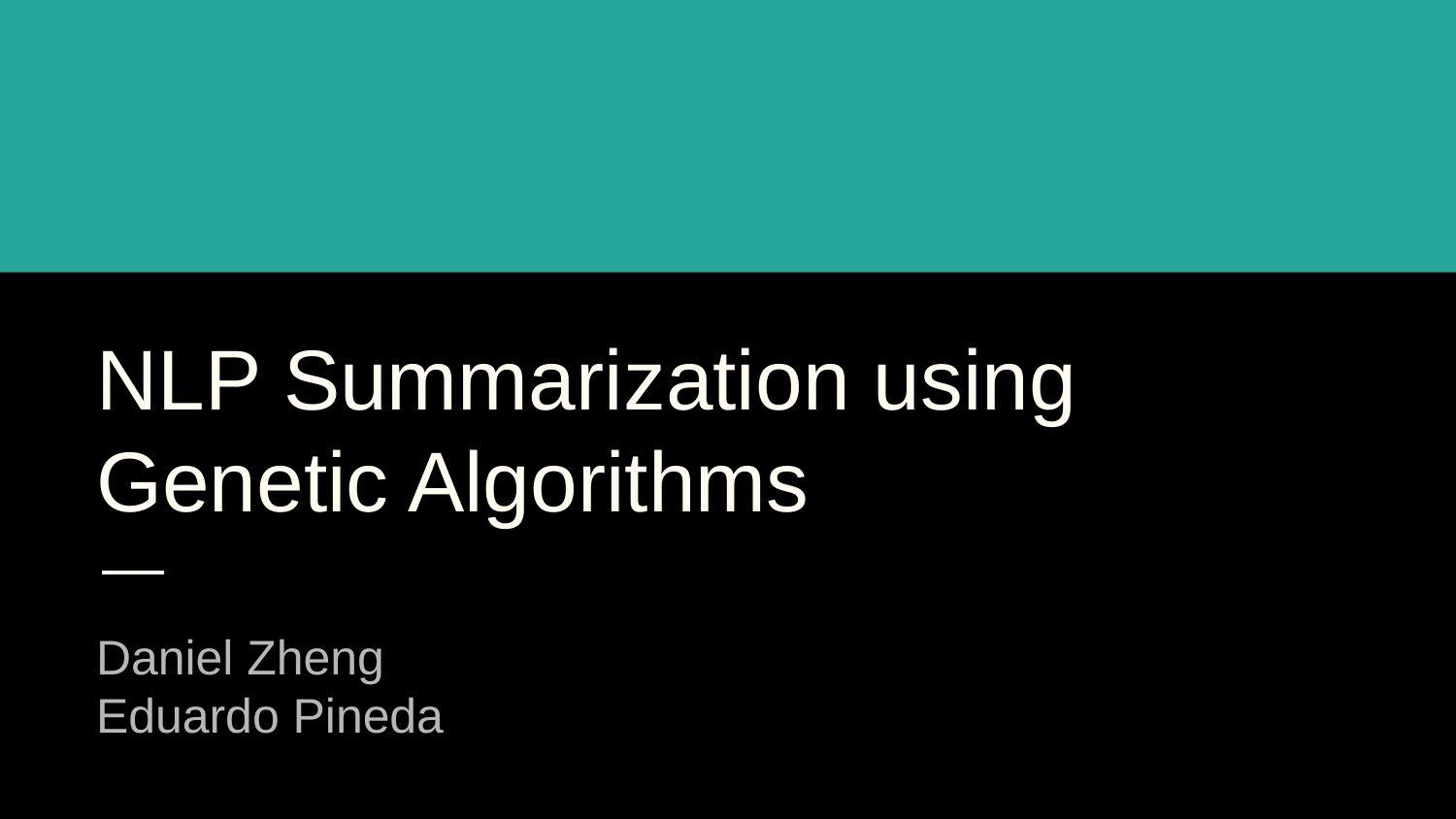

# NLP Summarization using Genetic Algorithms
Daniel Zheng
Eduardo Pineda